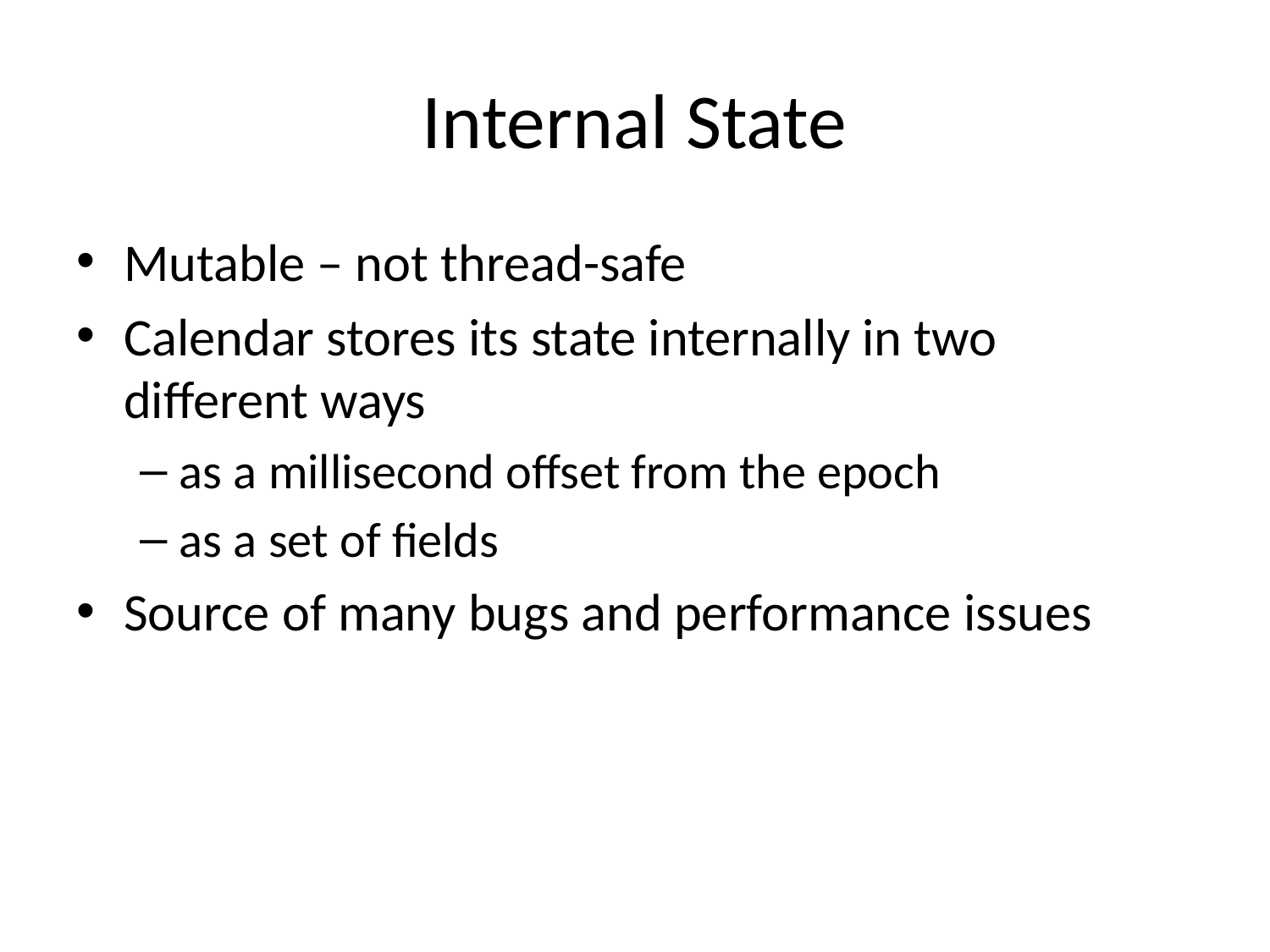

# Internal State
Mutable – not thread-safe
Calendar stores its state internally in two different ways
as a millisecond offset from the epoch
as a set of fields
Source of many bugs and performance issues